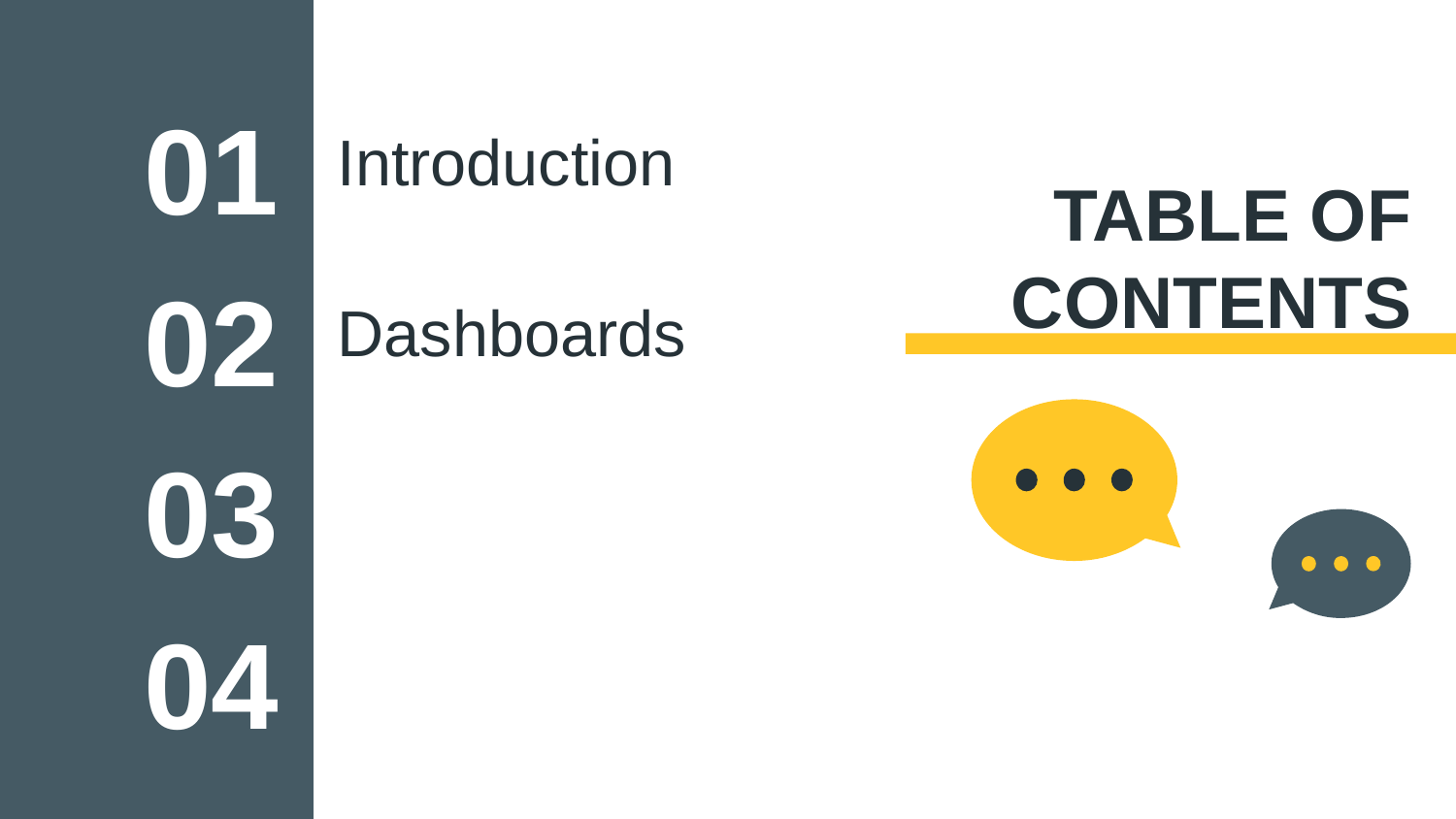

Introduction
# 01
TABLE OF CONTENTS
Dashboards
02

03

04